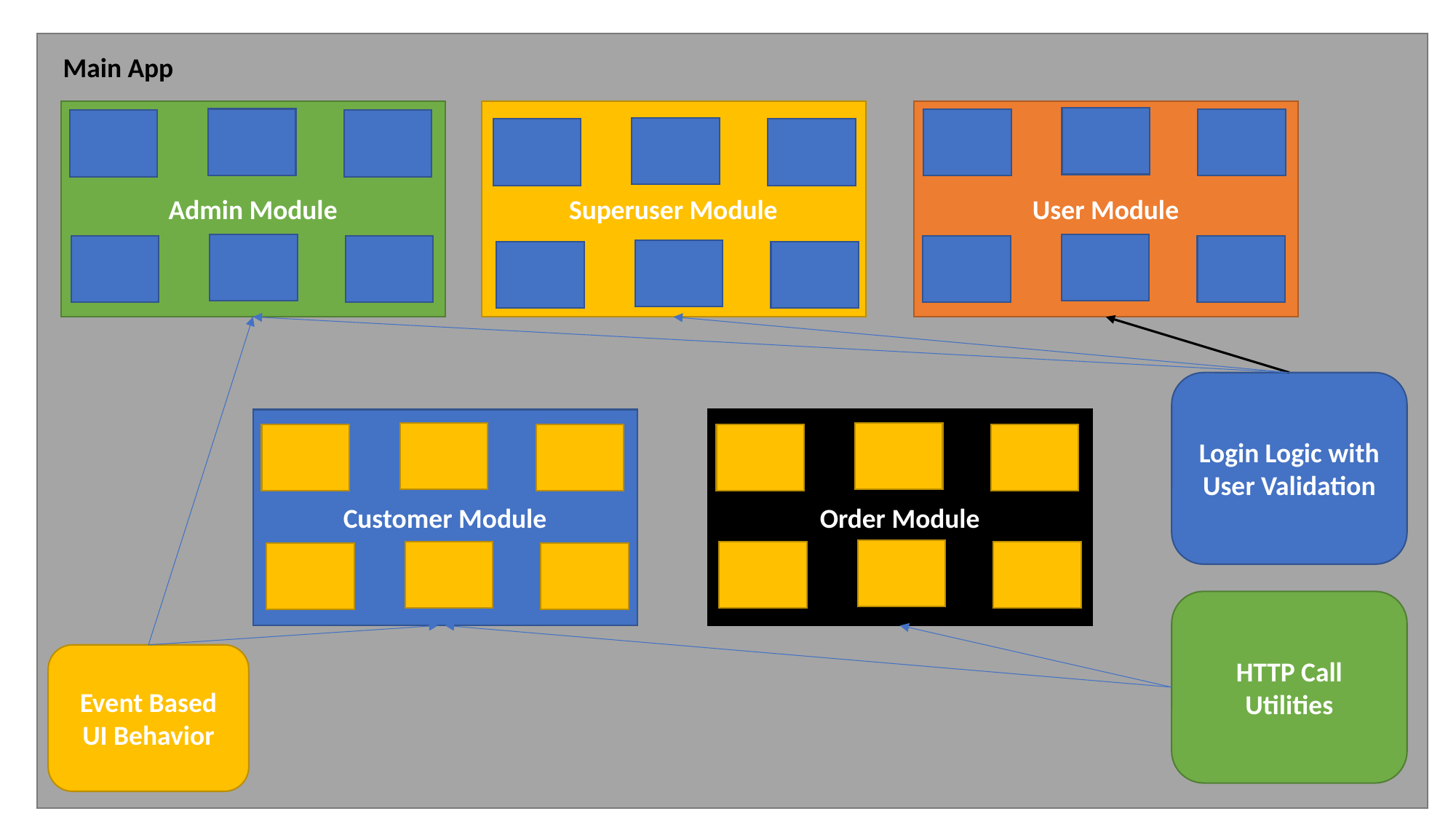

Main App
Admin Module
Superuser Module
User Module

Login Logic with User Validation
Customer Module
Order Module

HTTP Call Utilities
Event Based UI Behavior